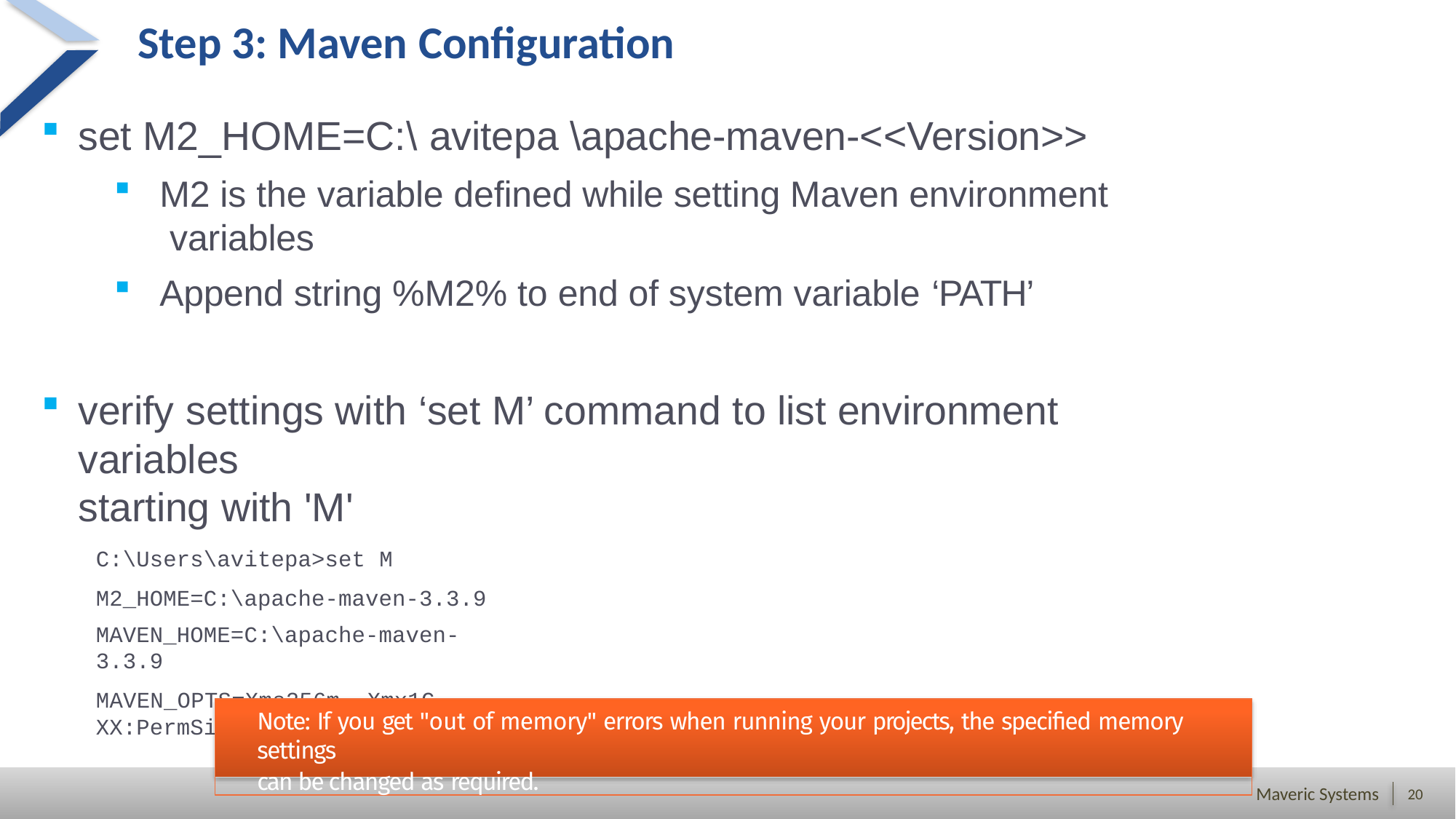

# Step 3: Maven Configuration
set M2_HOME=C:\ avitepa \apache-maven-<<Version>>
M2 is the variable defined while setting Maven environment  variables
Append string %M2% to end of system variable ‘PATH’

verify settings with ‘set M’ command to list environment variables
starting with 'M'
C:\Users\avitepa>set M  M2_HOME=C:\apache-maven-3.3.9
MAVEN_HOME=C:\apache-maven-3.3.9
MAVEN_OPTS=Xms256m -Xmx1G -XX:PermSize = 512m –noverify

Note: If you get "out of memory" errors when running your projects, the specified memory settings
can be changed as required.